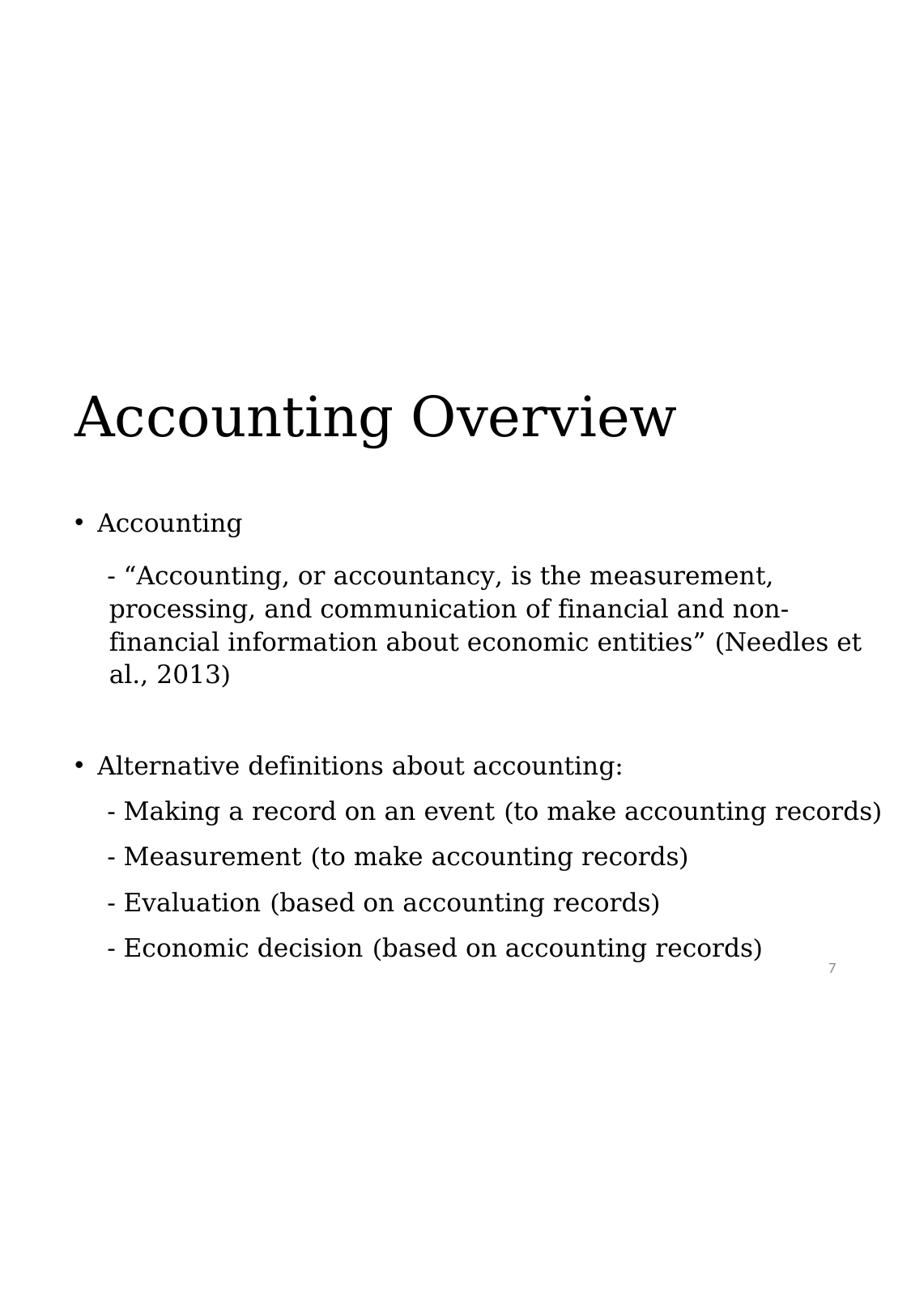

# Accounting Overview
Accounting
    - “Accounting, or accountancy, is the measurement, processing, and communication of financial and non-financial information about economic entities” (Needles et al., 2013)

Alternative definitions about accounting:
    - Making a record on an event (to make accounting records)
    - Measurement (to make accounting records)
    - Evaluation (based on accounting records)
    - Economic decision (based on accounting records)

7